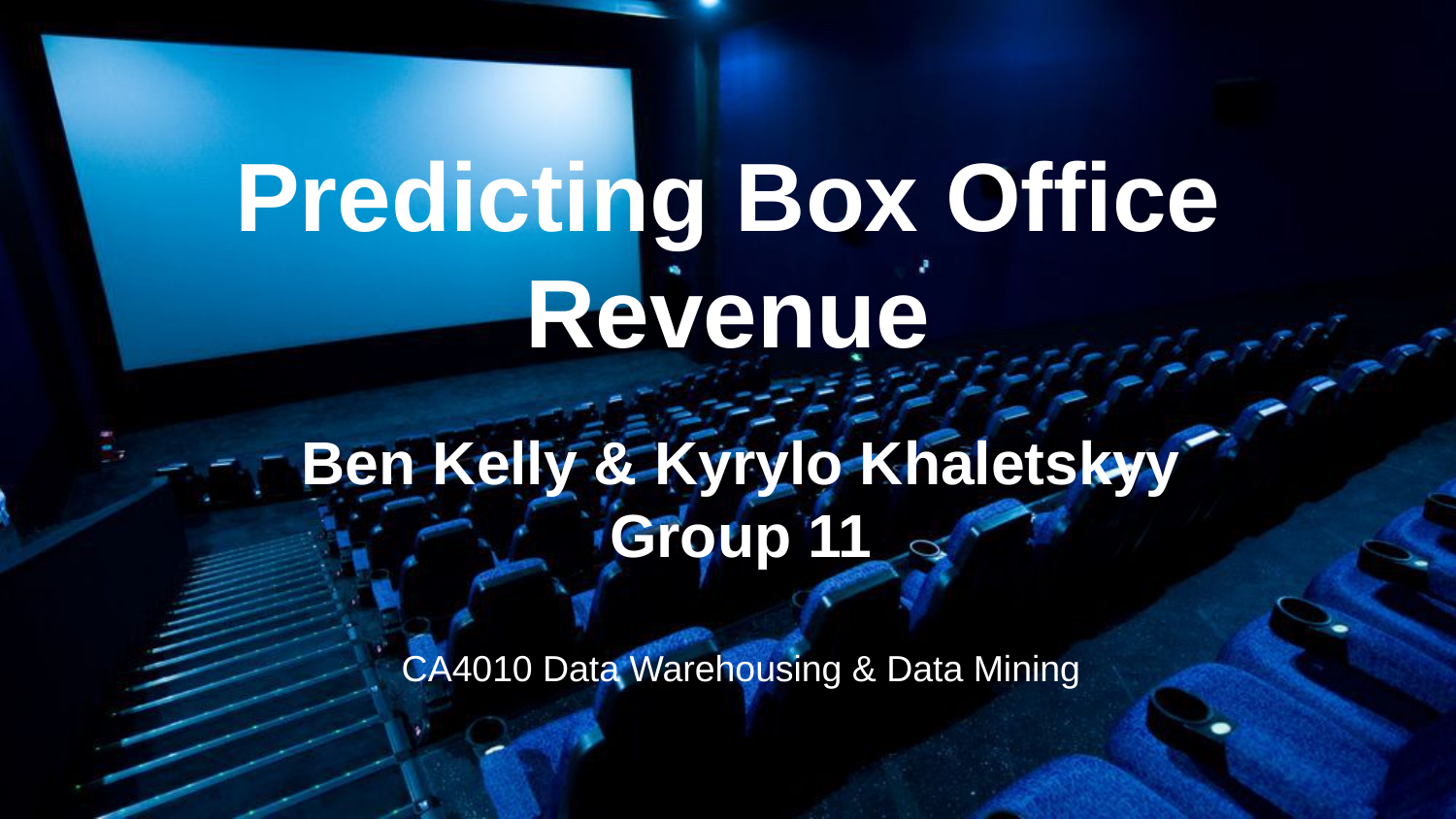

# Predicting Box Office Revenue
Ben Kelly & Kyrylo Khaletskyy
Group 11
CA4010 Data Warehousing & Data Mining